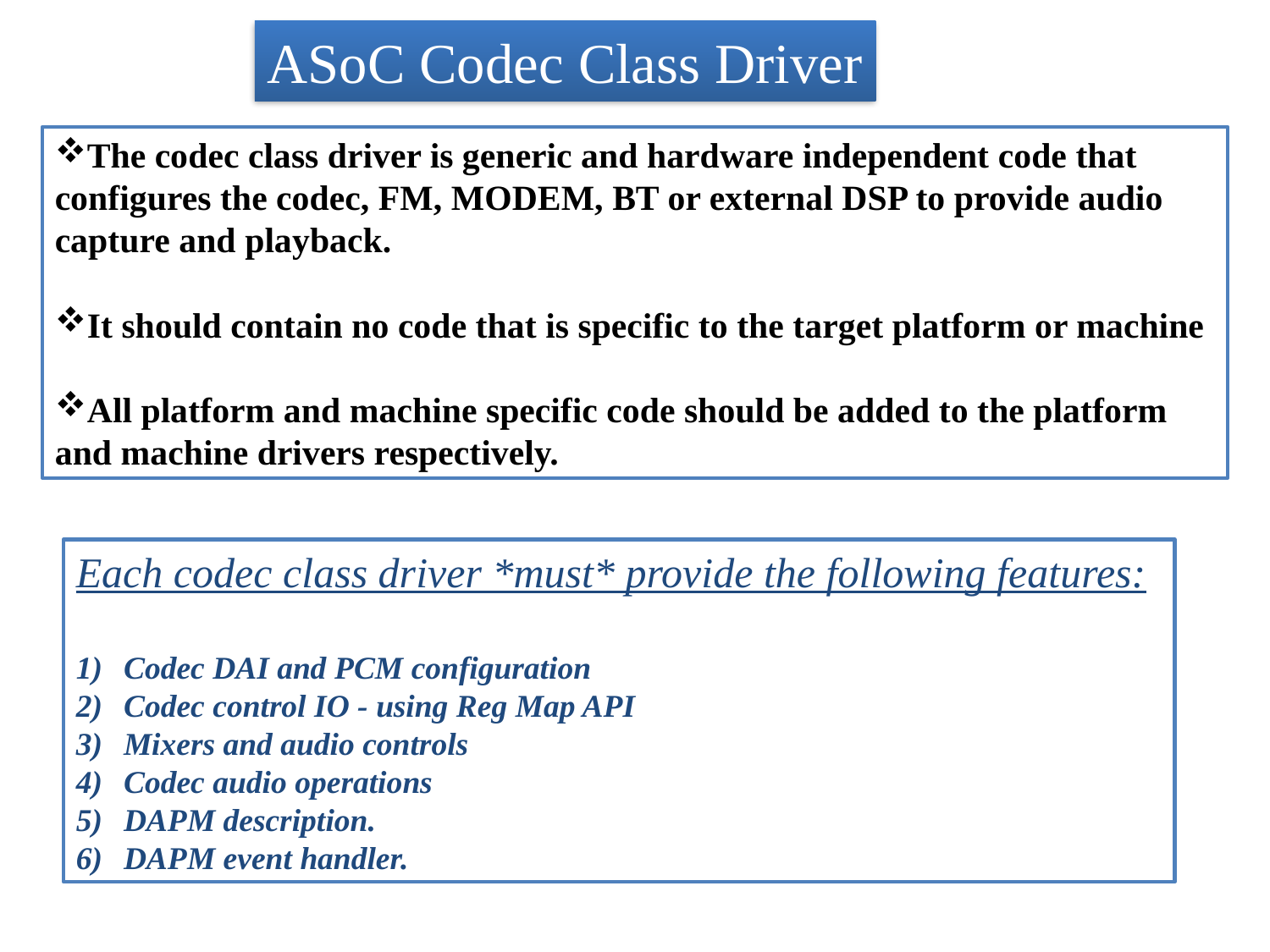

ASoC Codec Class Driver
The codec class driver is generic and hardware independent code that configures the codec, FM, MODEM, BT or external DSP to provide audio capture and playback.

It should contain no code that is specific to the target platform or machine

All platform and machine specific code should be added to the platform and machine drivers respectively.
Each codec class driver *must* provide the following features:

Codec DAI and PCM configuration
Codec control IO - using Reg Map API
Mixers and audio controls
Codec audio operations
DAPM description.
DAPM event handler.